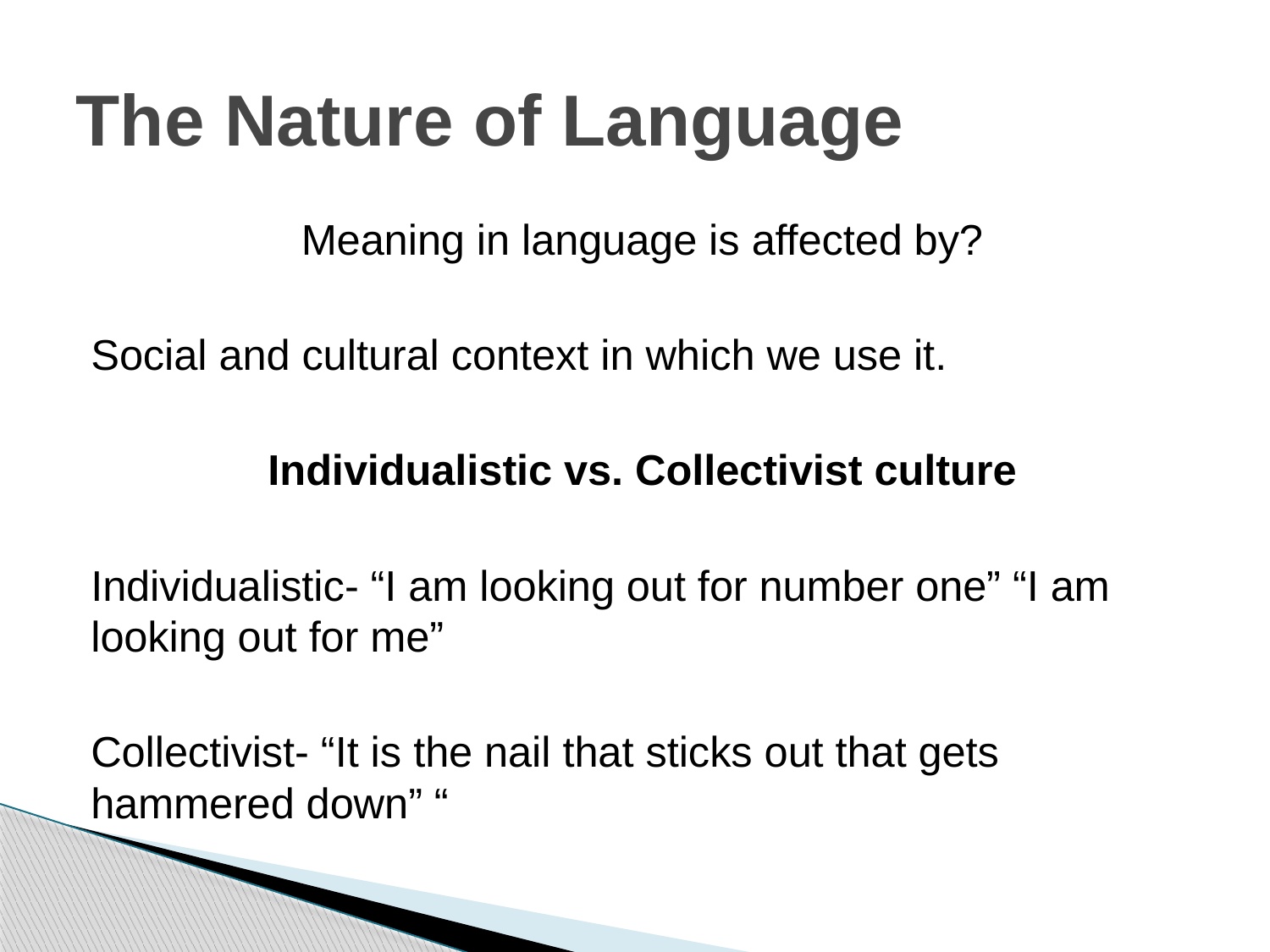

# The Nature of Language
Meaning in language is affected by?

Social and cultural context in which we use it.

Individualistic vs. Collectivist culture

Individualistic- “I am looking out for number one” “I am looking out for me”

Collectivist- “It is the nail that sticks out that gets hammered down” “